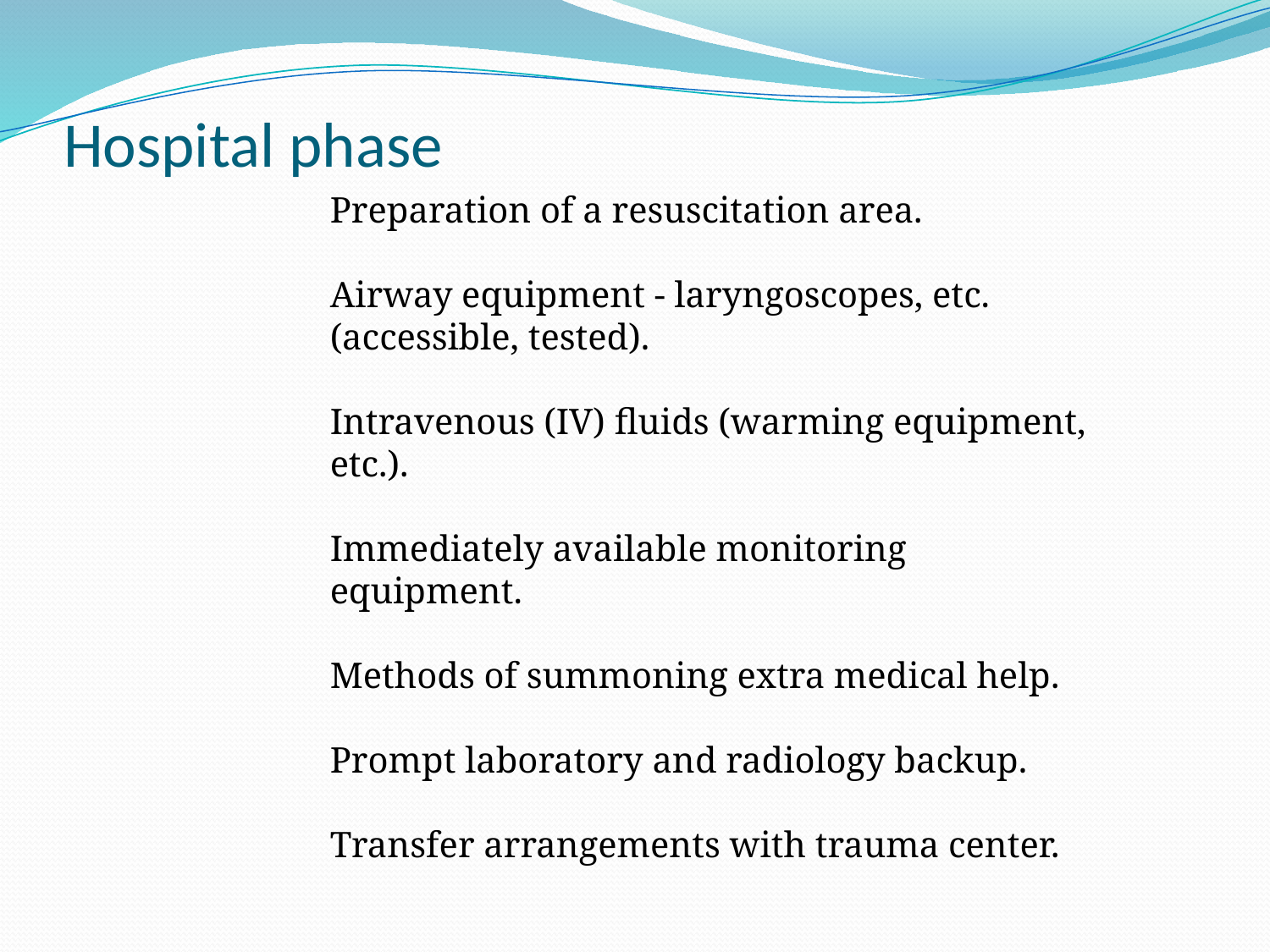

# Hospital phase
Preparation of a resuscitation area.

Airway equipment - laryngoscopes, etc. (accessible, tested).

Intravenous (IV) fluids (warming equipment, etc.).

Immediately available monitoring equipment.

Methods of summoning extra medical help.

Prompt laboratory and radiology backup.

Transfer arrangements with trauma center.